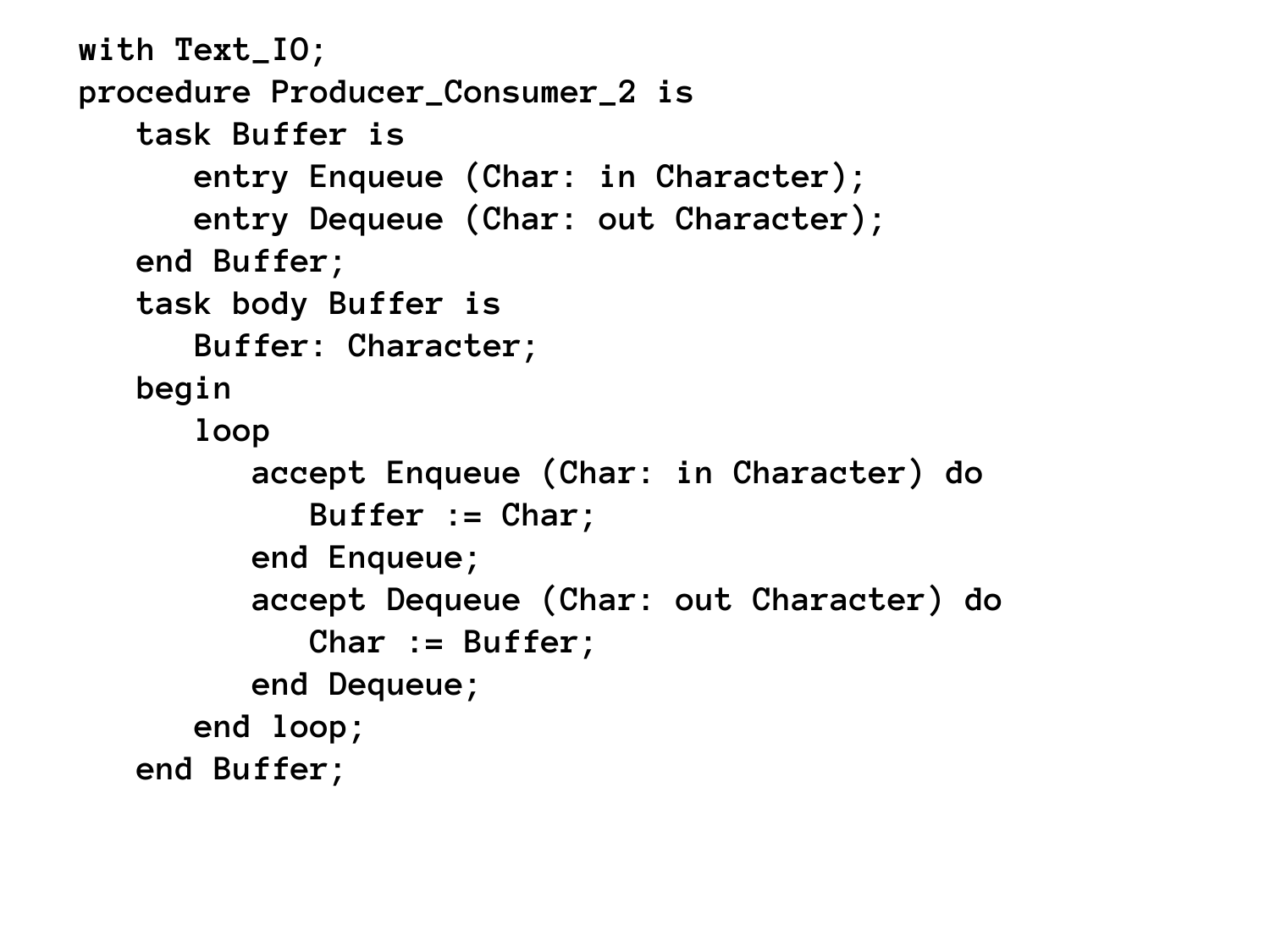

with Text_IO;
procedure Producer_Consumer_2 is
   task Buffer is
      entry Enqueue (Char: in Character);
      entry Dequeue (Char: out Character);
   end Buffer;
   task body Buffer is
      Buffer: Character;
   begin
      loop
         accept Enqueue (Char: in Character) do
            Buffer := Char;
         end Enqueue;
         accept Dequeue (Char: out Character) do
            Char := Buffer;
         end Dequeue;
      end loop;
   end Buffer;